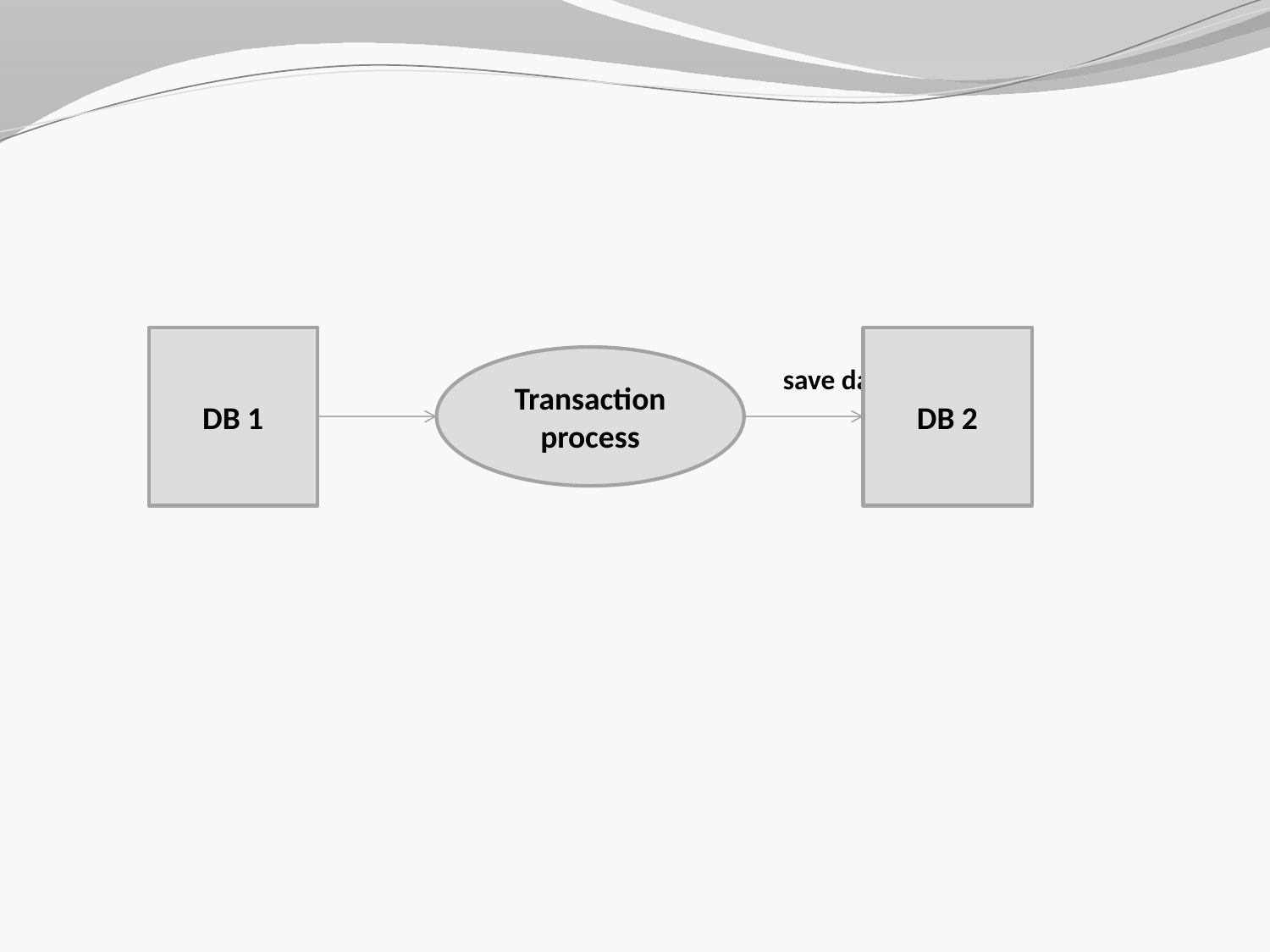

save data

DB 1
DB 2
Transaction process